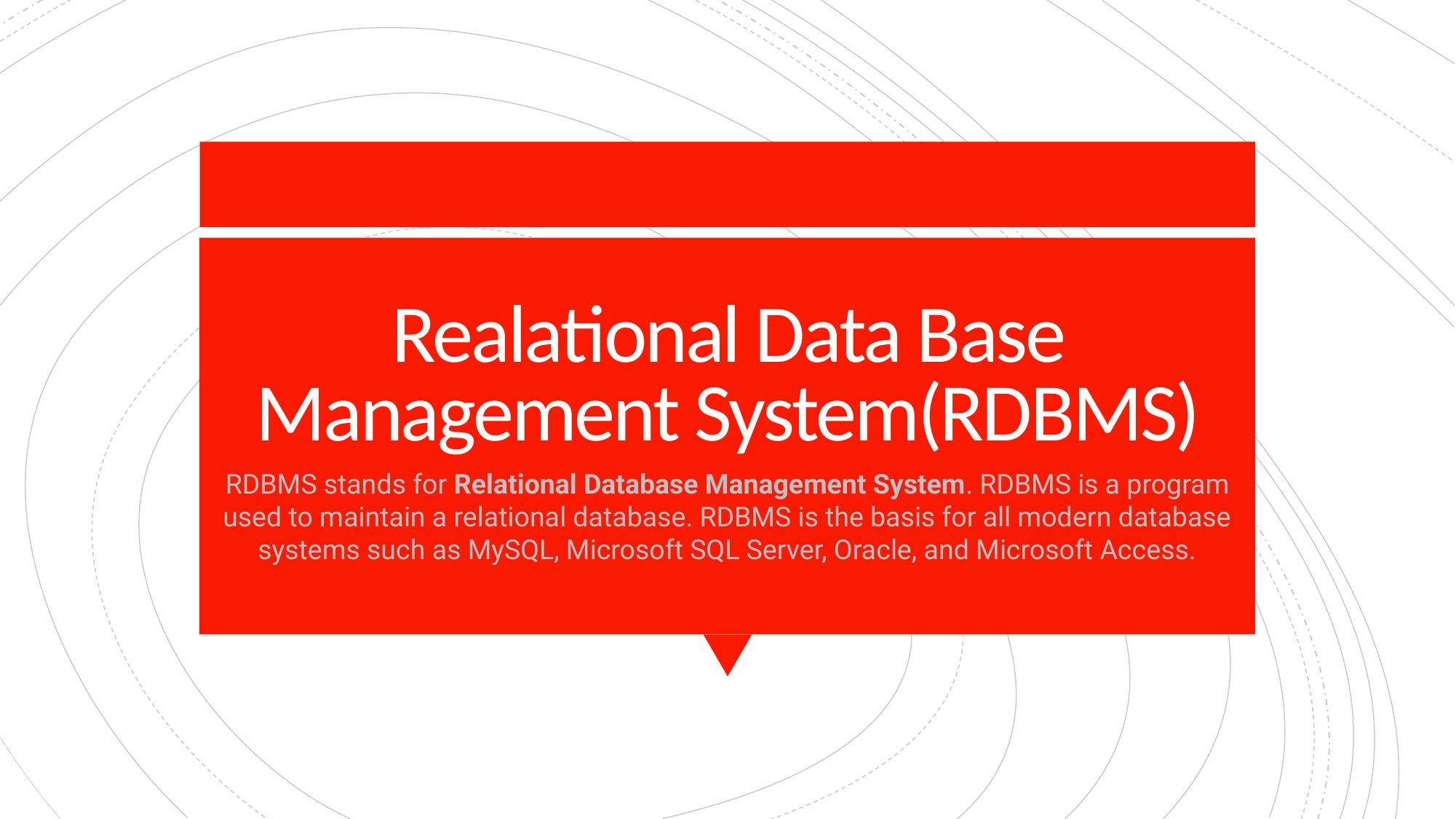

# Realational Data Base Management System(RDBMS)
RDBMS stands for Relational Database Management System. RDBMS is a program used to maintain a relational database. RDBMS is the basis for all modern database systems such as MySQL, Microsoft SQL Server, Oracle, and Microsoft Access.